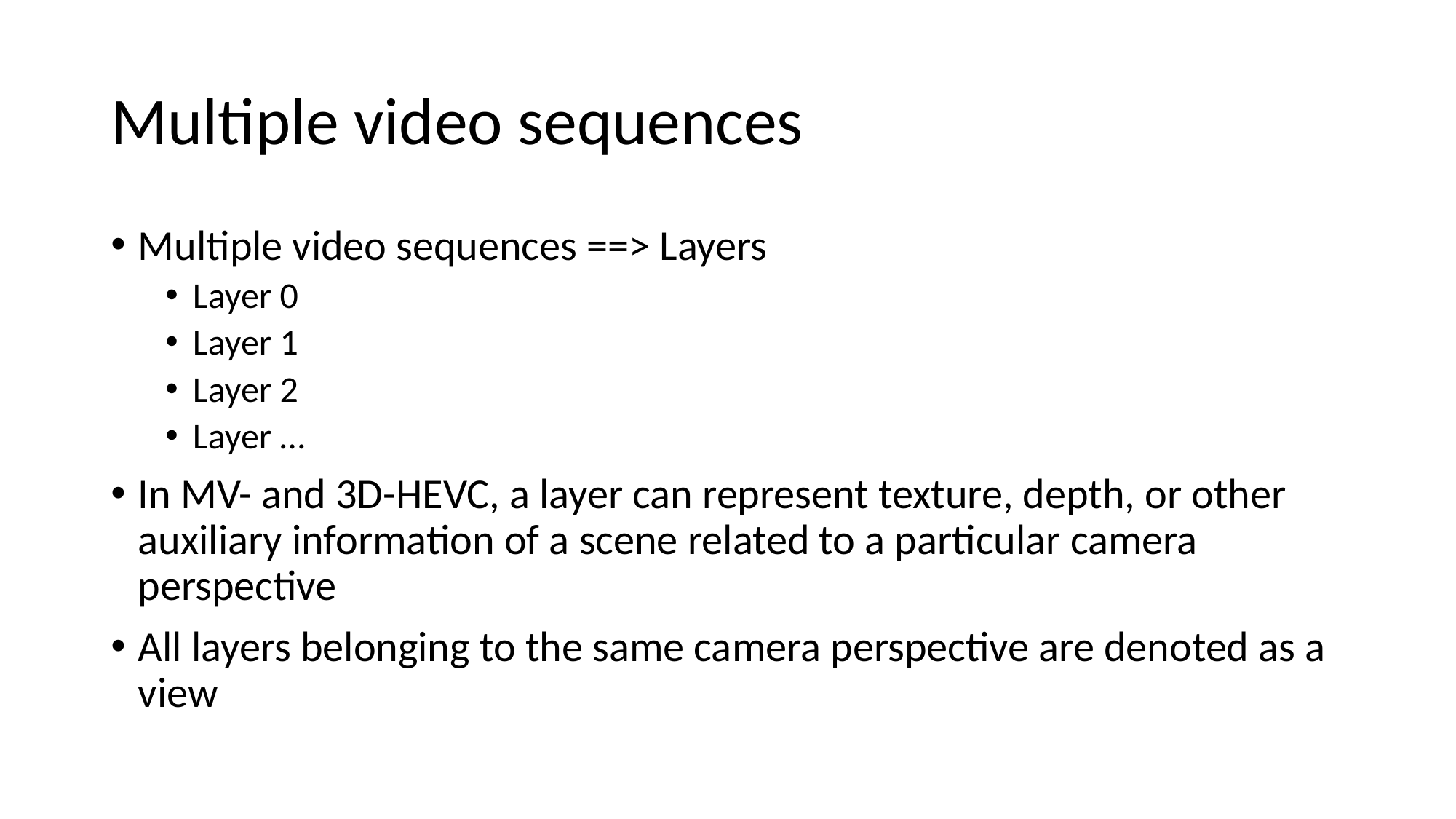

# Multiple video sequences
Multiple video sequences ==> Layers
Layer 0
Layer 1
Layer 2
Layer …
In MV- and 3D-HEVC, a layer can represent texture, depth, or other auxiliary information of a scene related to a particular camera perspective
All layers belonging to the same camera perspective are denoted as a view